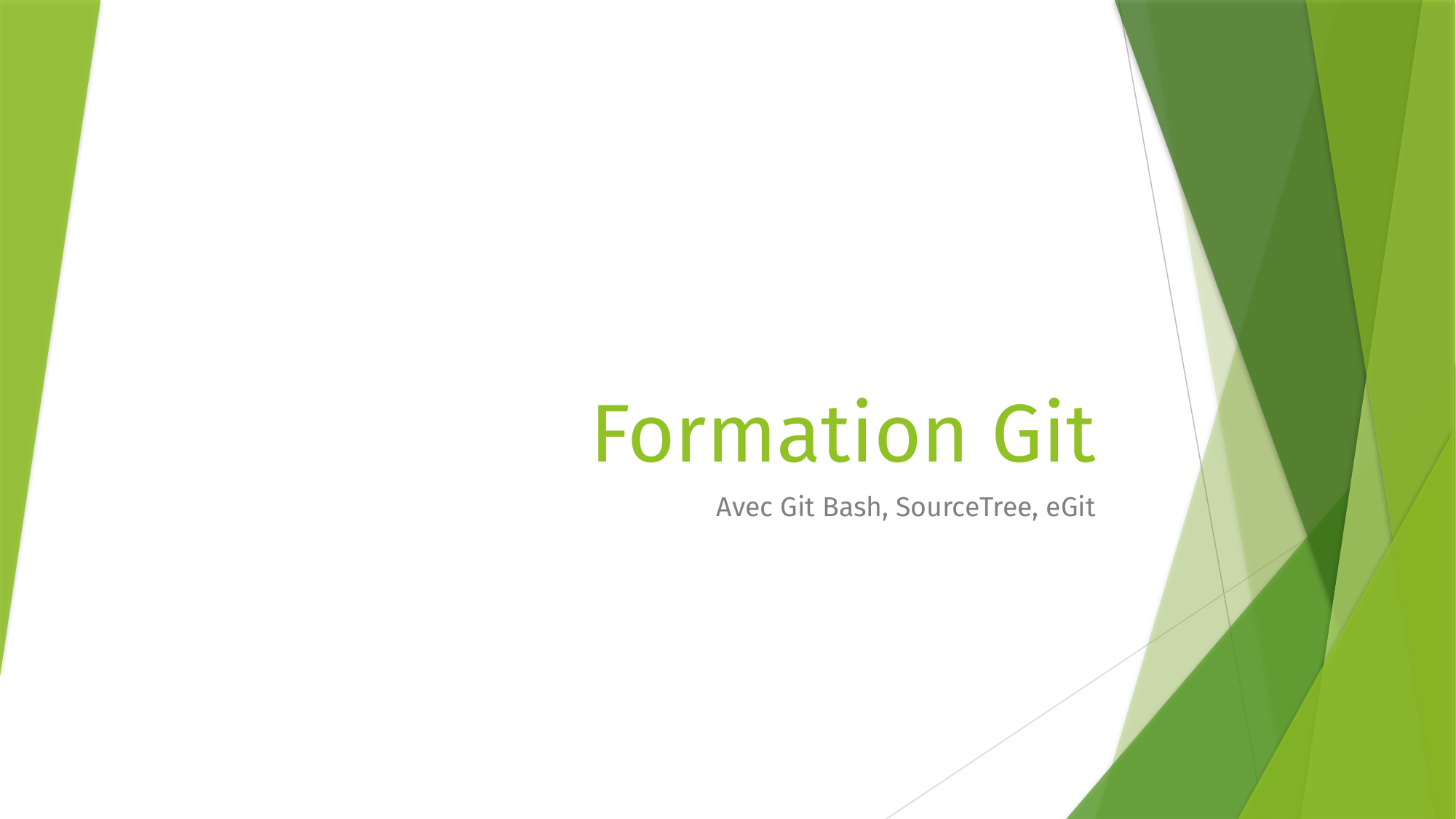

# Formation Git
Avec Git Bash, SourceTree, eGit